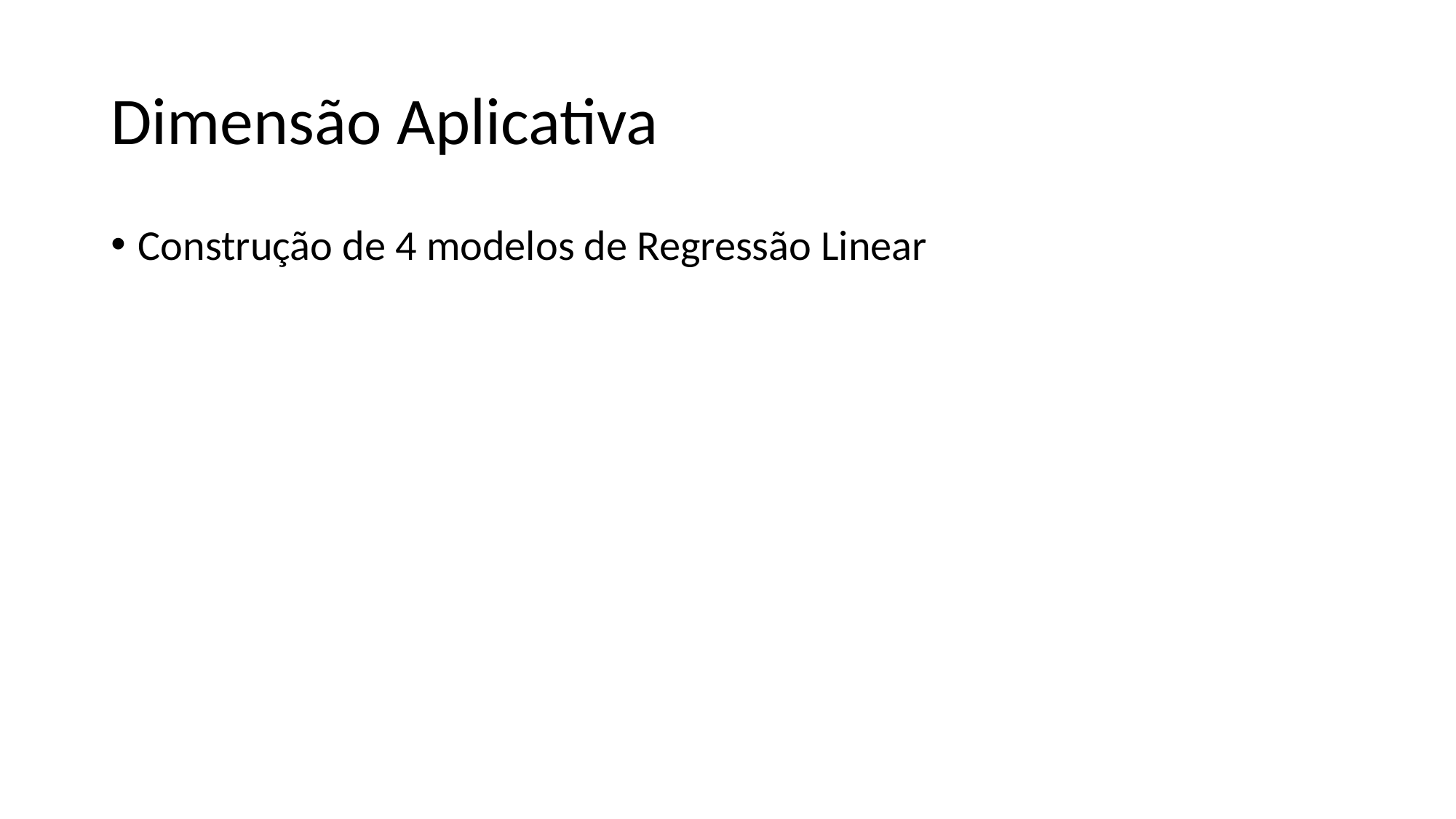

# Dimensão Aplicativa
Construção de 4 modelos de Regressão Linear